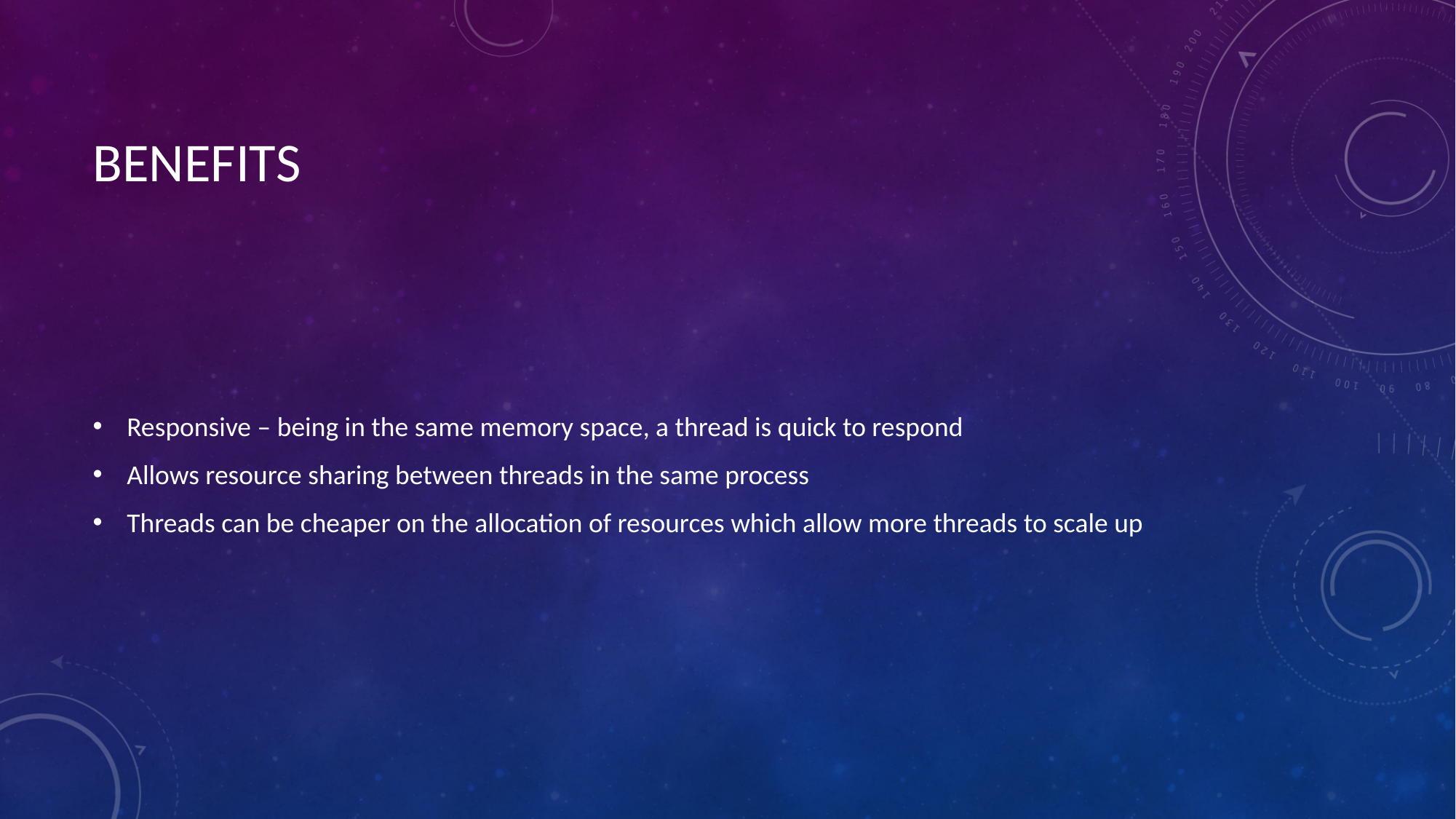

# Benefits
Responsive – being in the same memory space, a thread is quick to respond
Allows resource sharing between threads in the same process
Threads can be cheaper on the allocation of resources which allow more threads to scale up